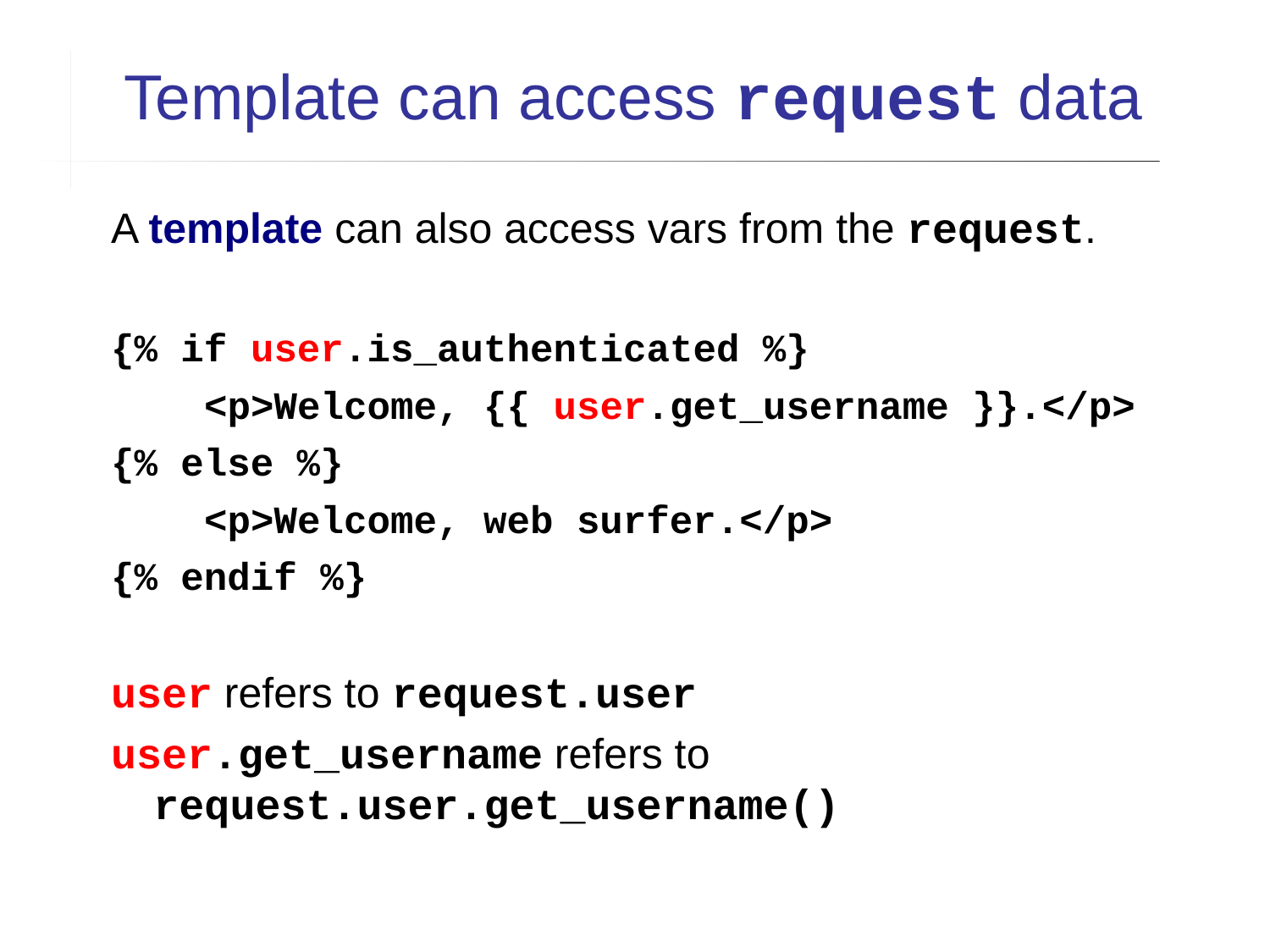

Template can access request data
A template can also access vars from the request.

{% if user.is_authenticated %}
    <p>Welcome, {{ user.get_username }}.</p>
{% else %}
    <p>Welcome, web surfer.</p>
{% endif %}

user refers to request.user
user.get_username refers to request.user.get_username()